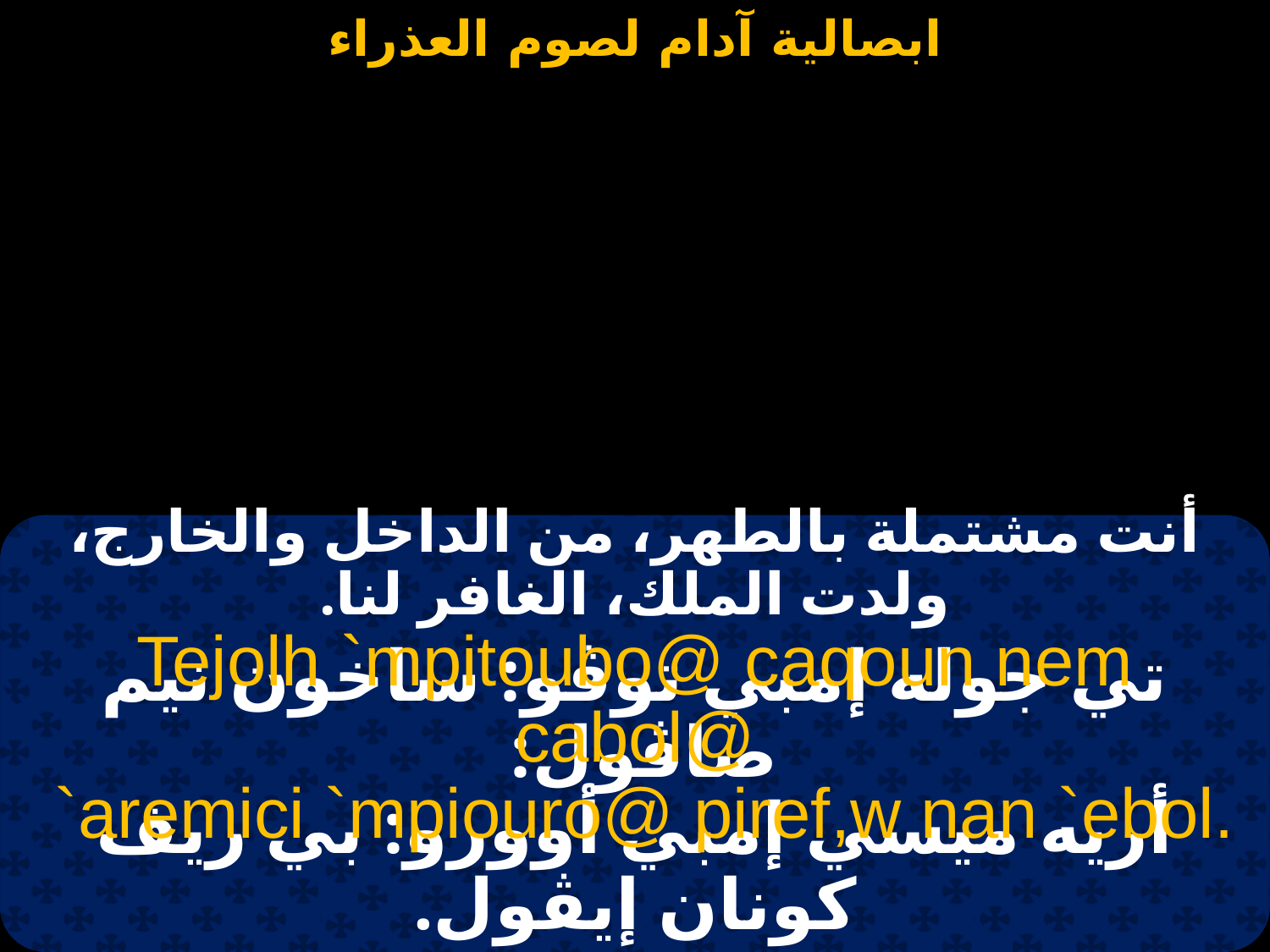

#
أنت مشتملة بالطهر، من الداخل والخارج، ولدت الملك، الغافر لنا.
Tejolh `mpitoubo@ caqoun nem cabol@
 `aremici `mpiouro@ piref,w nan `ebol.
تي جوله إمبي توڤو: ساخون نيم صاڤول:
أريه ميسي إمبي أوورو: بي ريف كونان إيڤول.